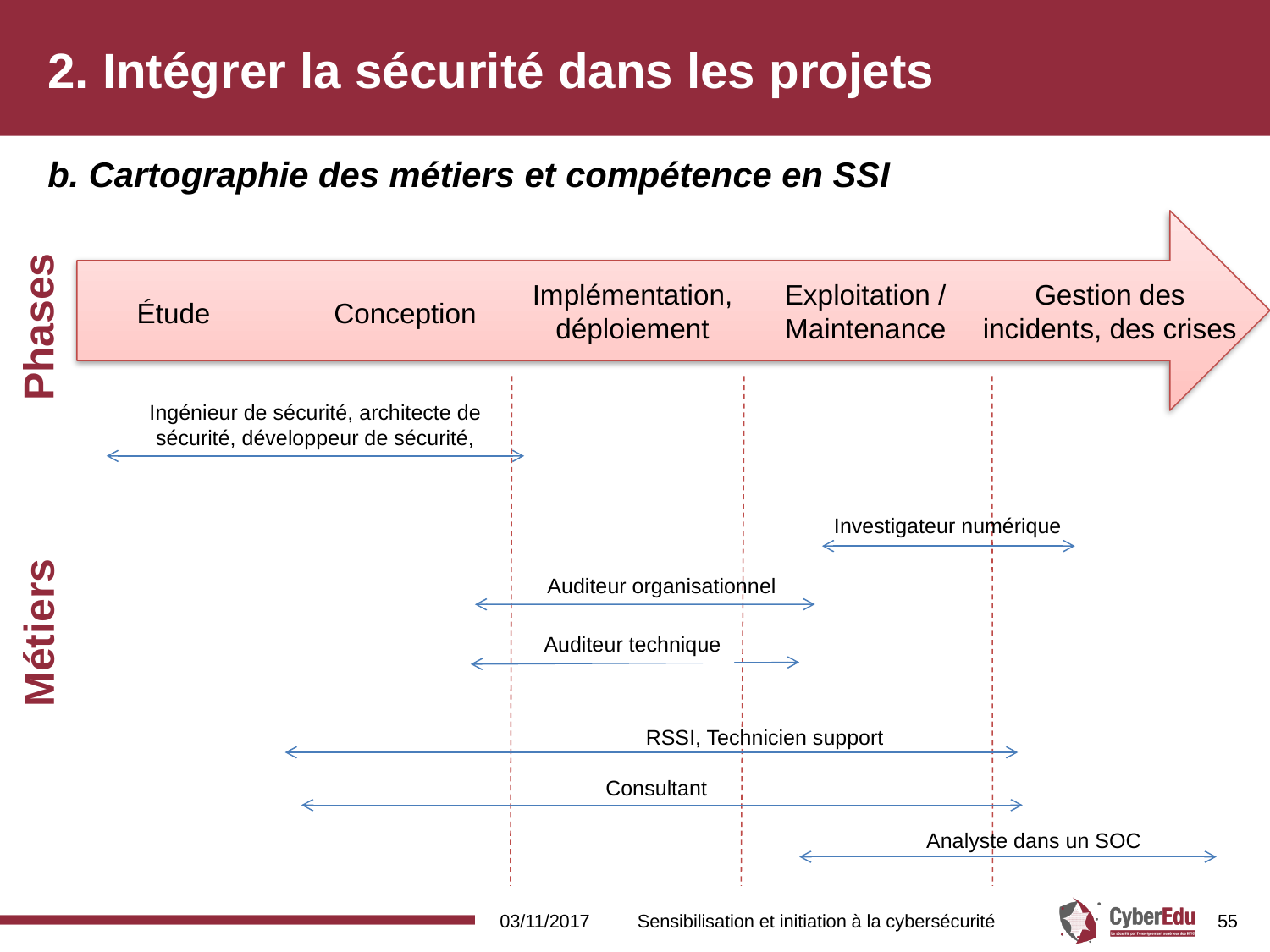

# 2. Intégrer la sécurité dans les projets
b. Cartographie des métiers et compétence en SSI

Implémentation, déploiement
Exploitation / Maintenance
Gestion des incidents, des crises
Étude
Conception
Phases
Métiers
Ingénieur de sécurité, architecte de sécurité, développeur de sécurité,
Investigateur numérique
Auditeur organisationnel
Auditeur technique
RSSI, Technicien support
Consultant
Analyste dans un SOC
03/11/2017
Sensibilisation et initiation à la cybersécurité
55